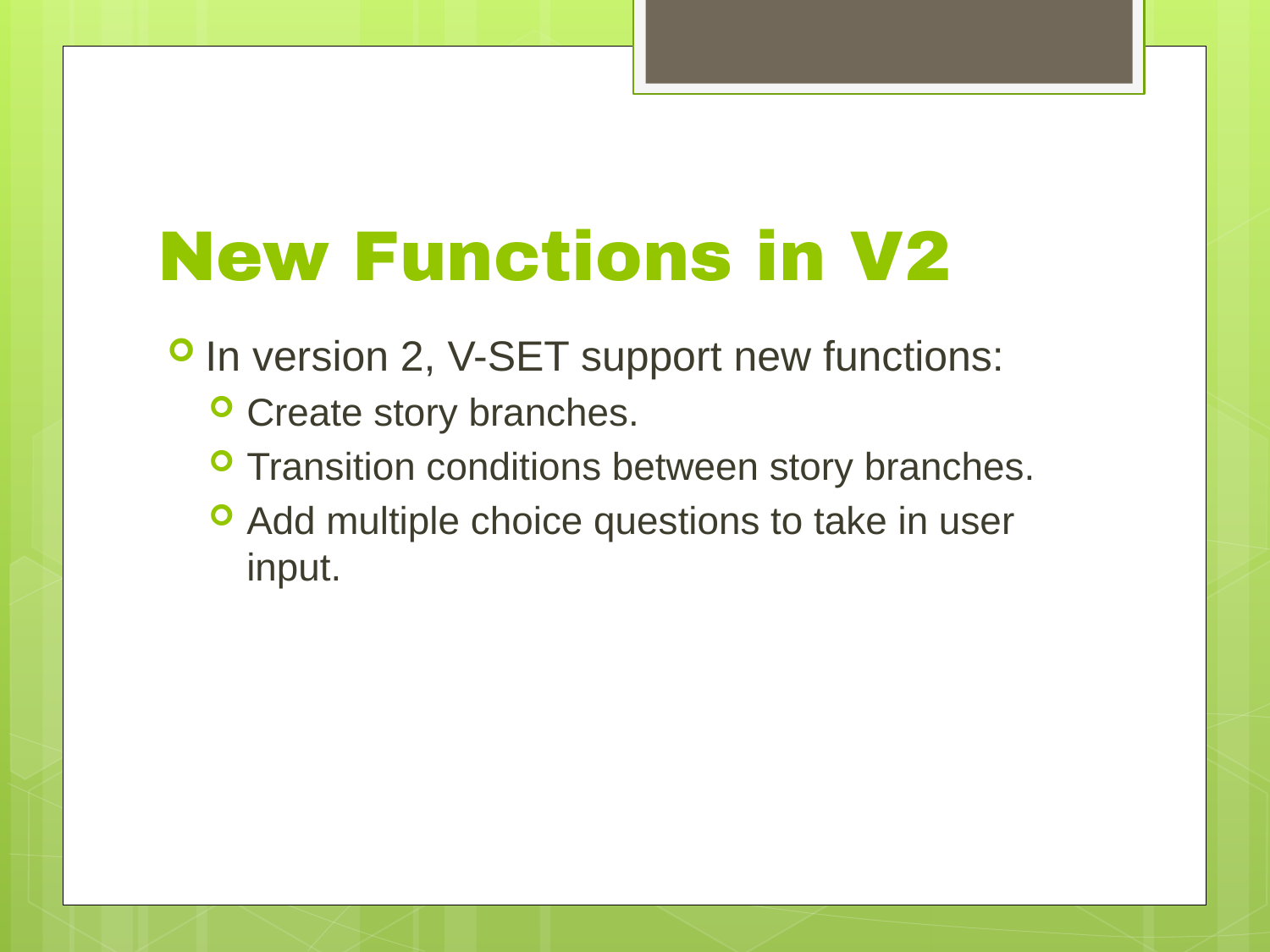

# New Functions in V2
In version 2, V-SET support new functions:
Create story branches.
Transition conditions between story branches.
Add multiple choice questions to take in user input.